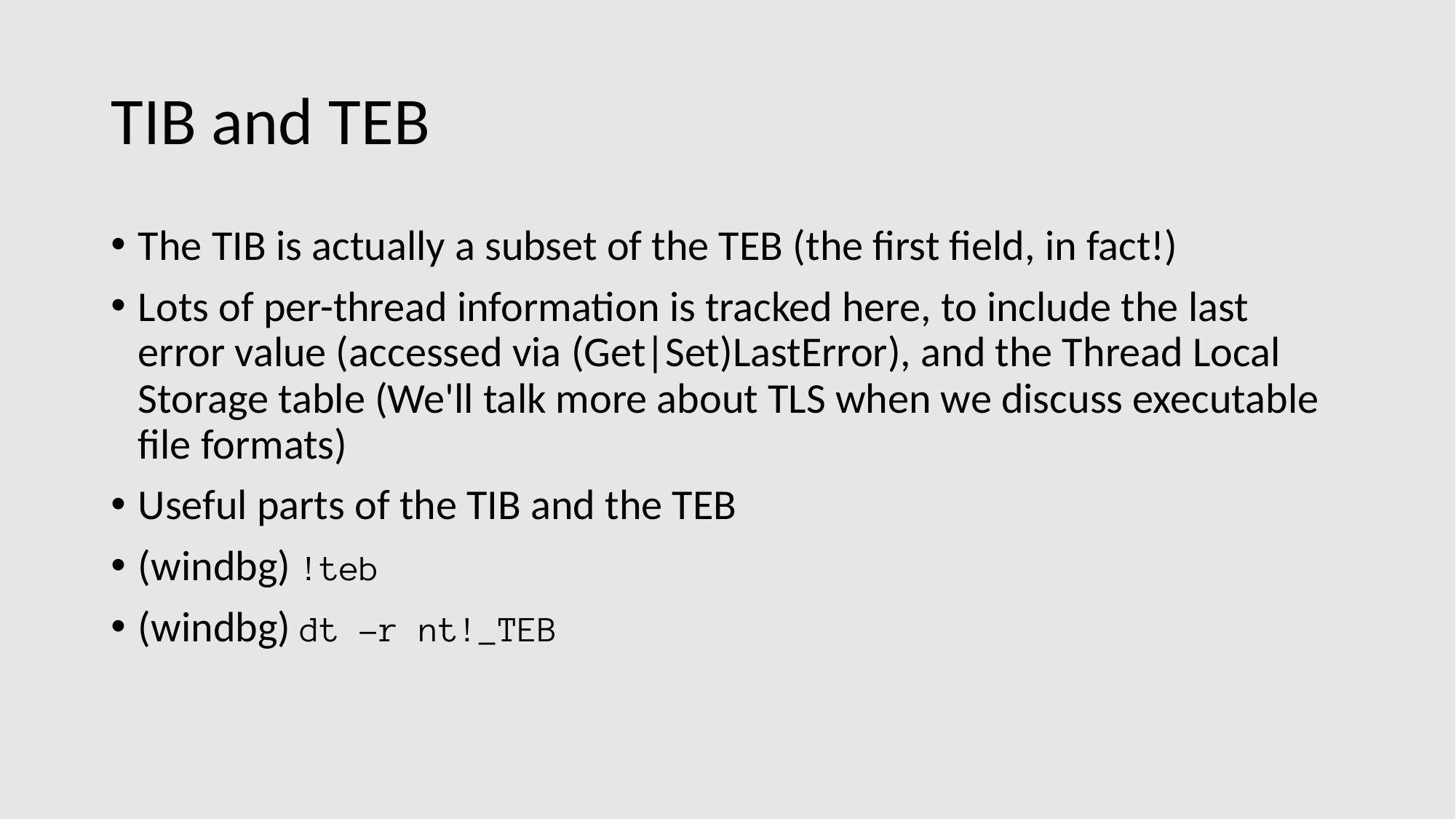

# TIB and TEB
The TIB is actually a subset of the TEB (the first field, in fact!)
Lots of per-thread information is tracked here, to include the last error value (accessed via (Get|Set)LastError), and the Thread Local Storage table (We'll talk more about TLS when we discuss executable file formats)
Useful parts of the TIB and the TEB
(windbg) !teb
(windbg) dt -r nt!_TEB